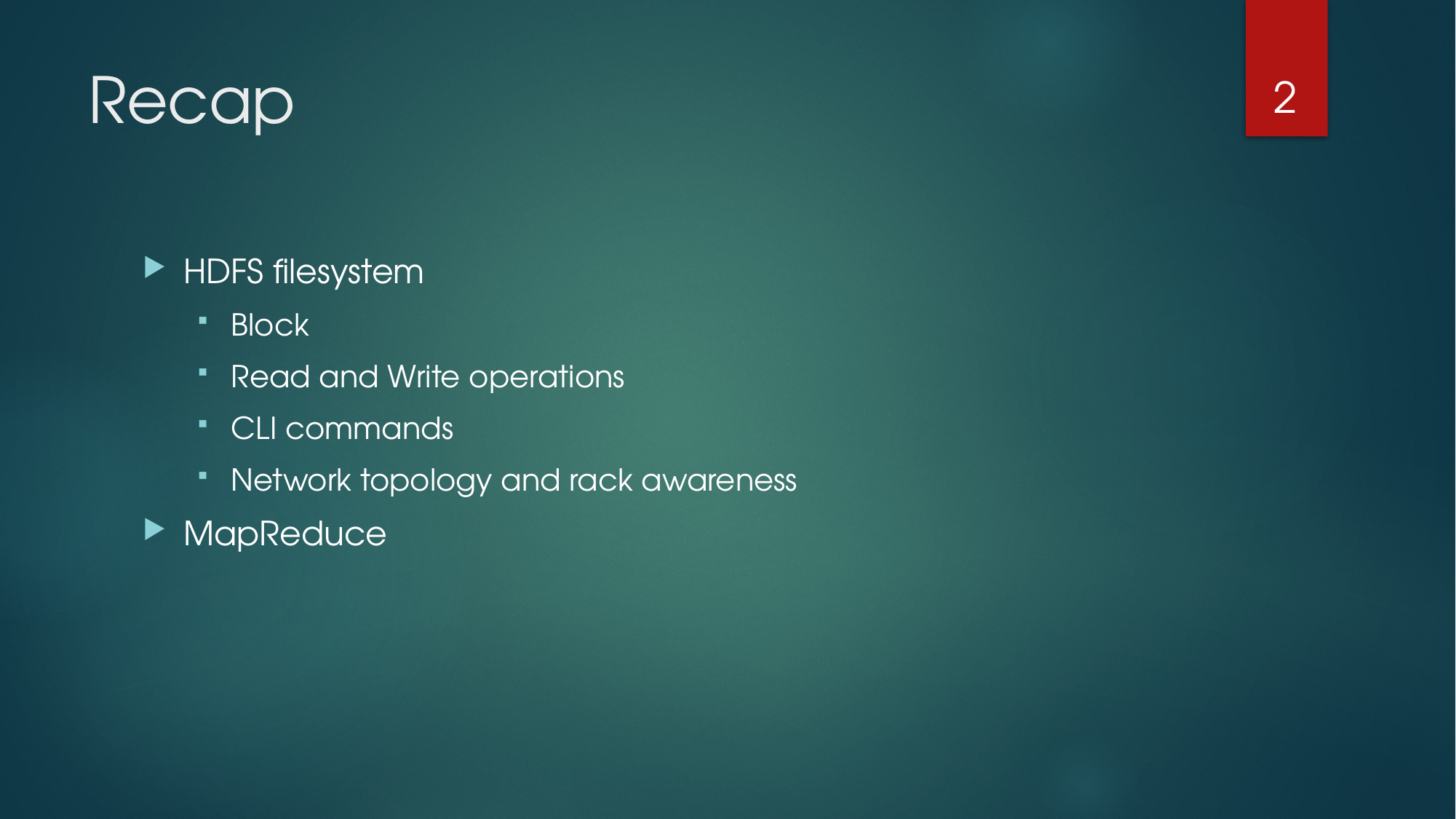

2
# Recap
HDFS filesystem
Block
Read and Write operations
CLI commands
Network topology and rack awareness
MapReduce